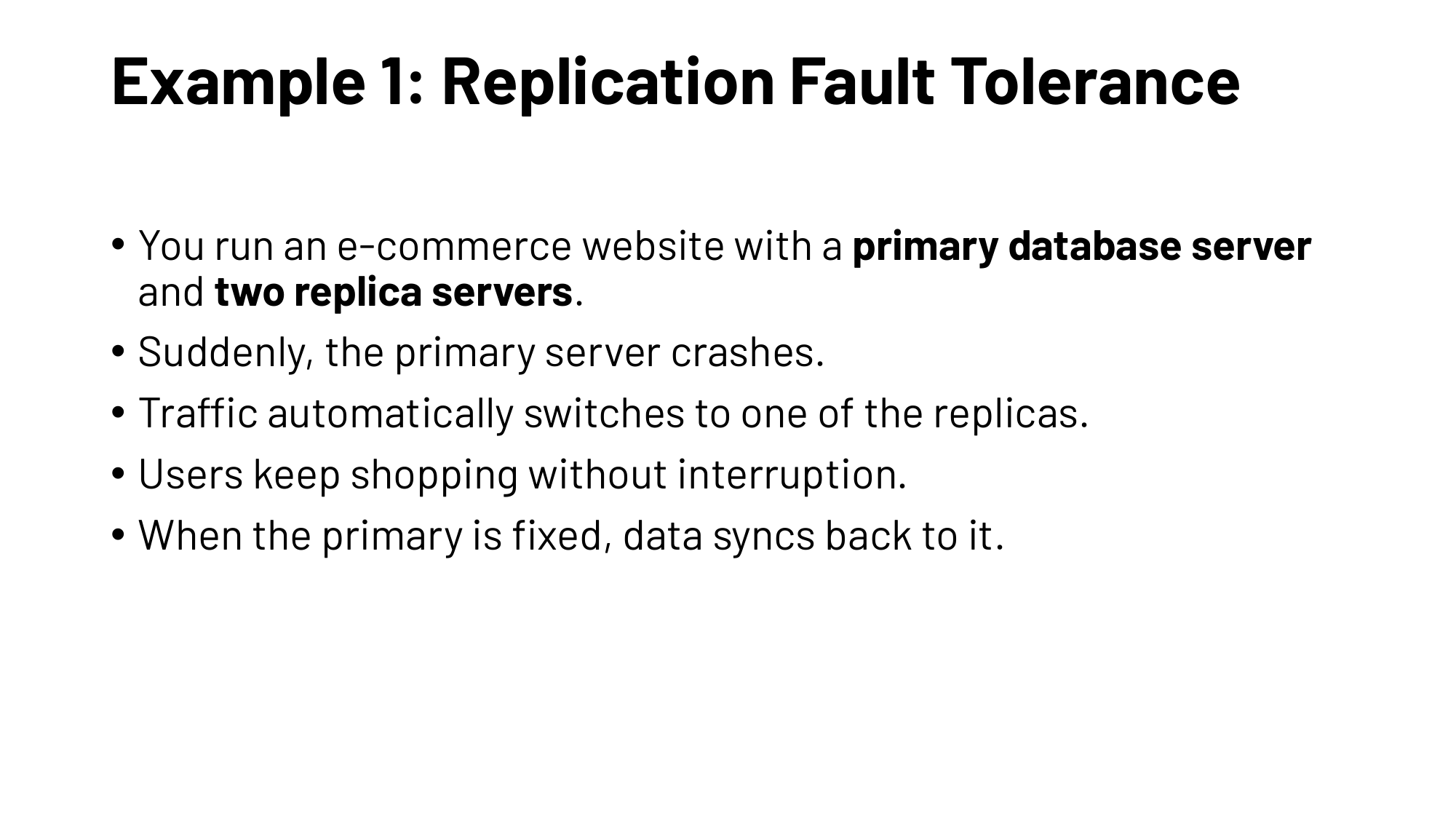

# Example 1: Replication Fault Tolerance
You run an e-commerce website with a primary database server and two replica servers.
Suddenly, the primary server crashes.
Traffic automatically switches to one of the replicas.
Users keep shopping without interruption.
When the primary is fixed, data syncs back to it.